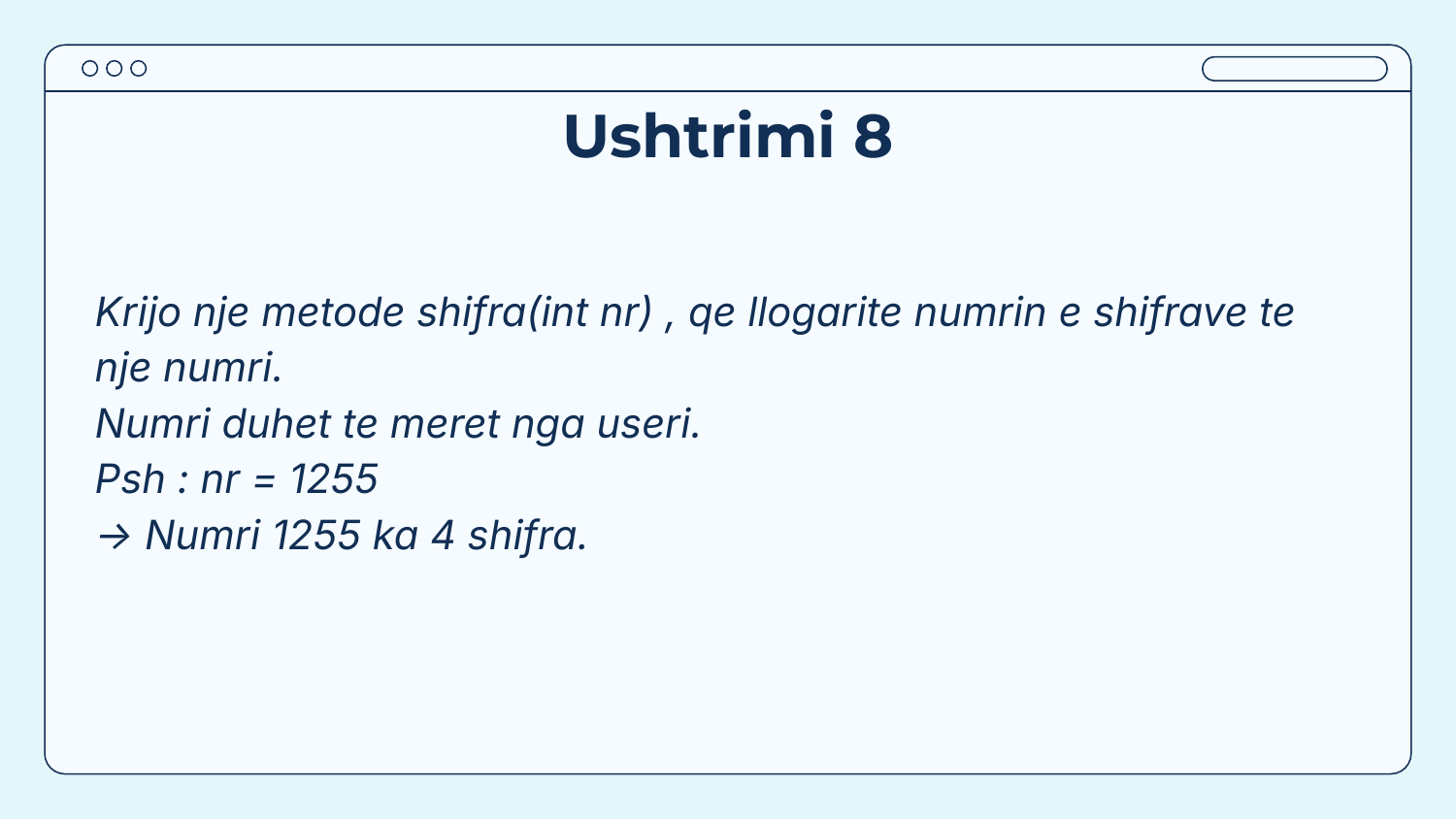

# Ushtrimi 8
Krijo nje metode shifra(int nr) , qe llogarite numrin e shifrave te nje numri.
Numri duhet te meret nga useri.
Psh : nr = 1255
-> Numri 1255 ka 4 shifra.